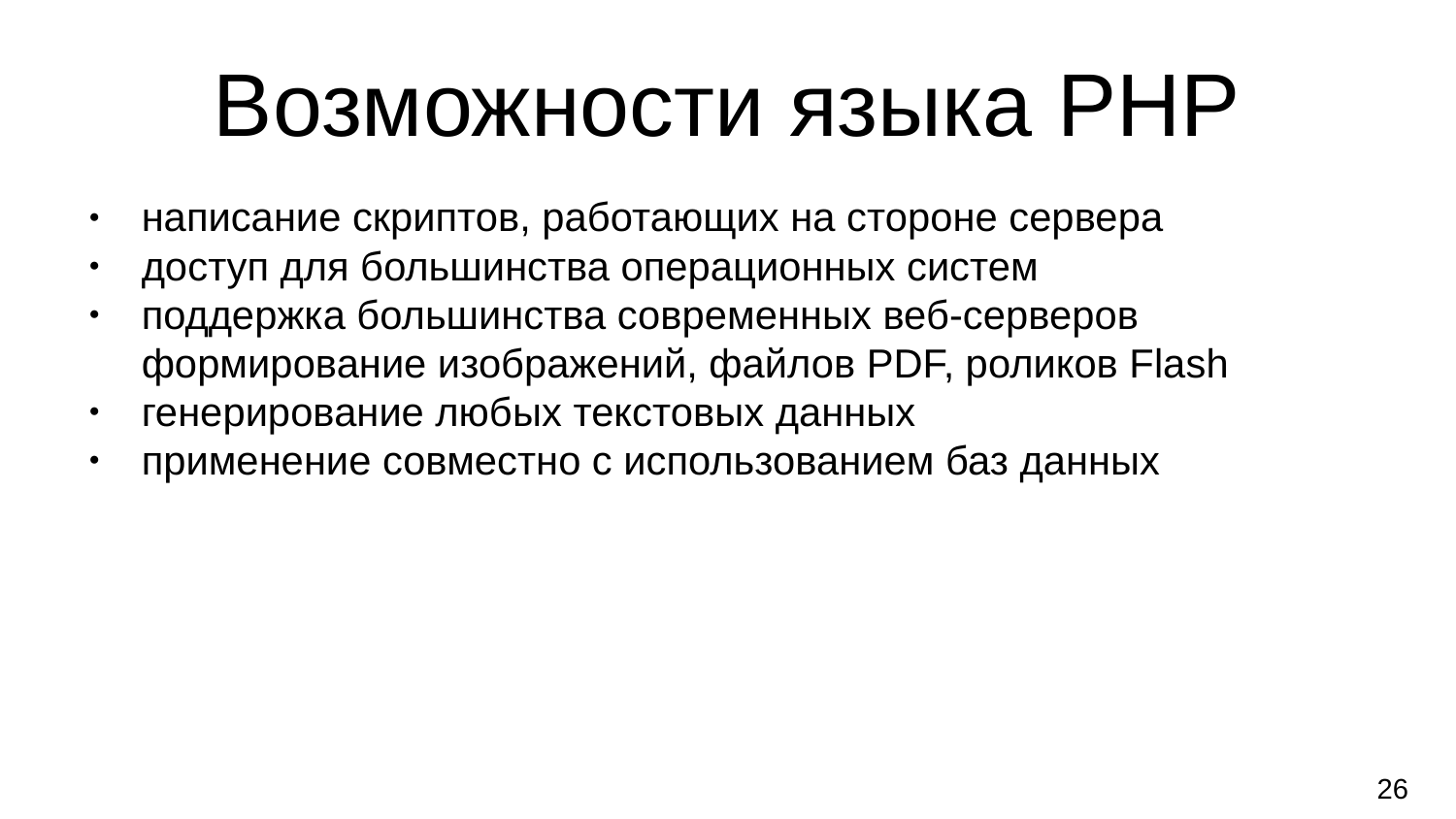

Возможности языка PHP
написание скриптов, работающих на стороне сервера
доступ для большинства операционных систем
поддержка большинства современных веб-серверов формирование изображений, файлов PDF, роликов Flash
генерирование любых текстовых данных
применение совместно с использованием баз данных
26